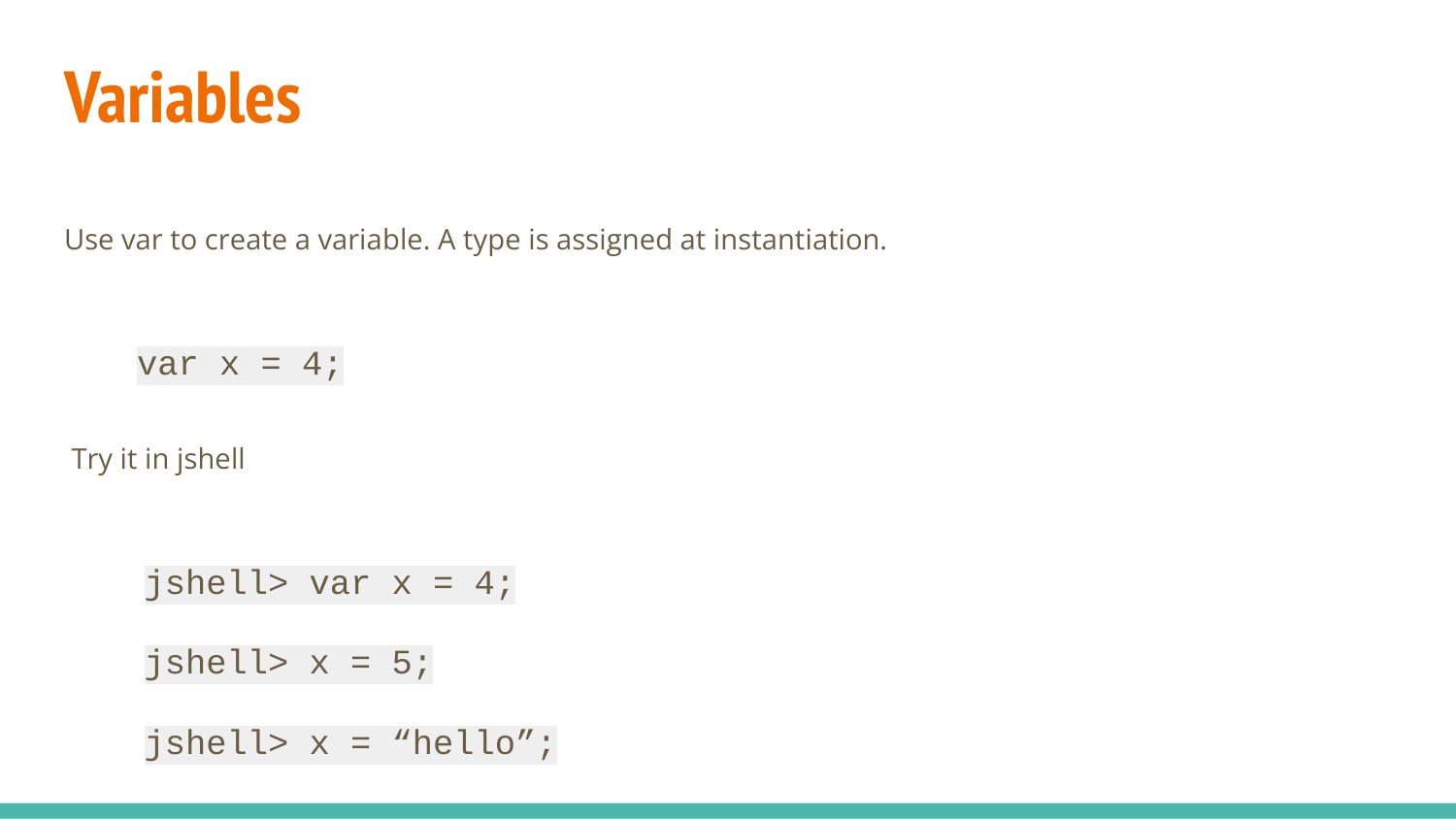

# Variables
Use var to create a variable. A type is assigned at instantiation.

var x = 4;
Try it in jshell

jshell> var x = 4;
jshell> x = 5;
jshell> x = “hello”;